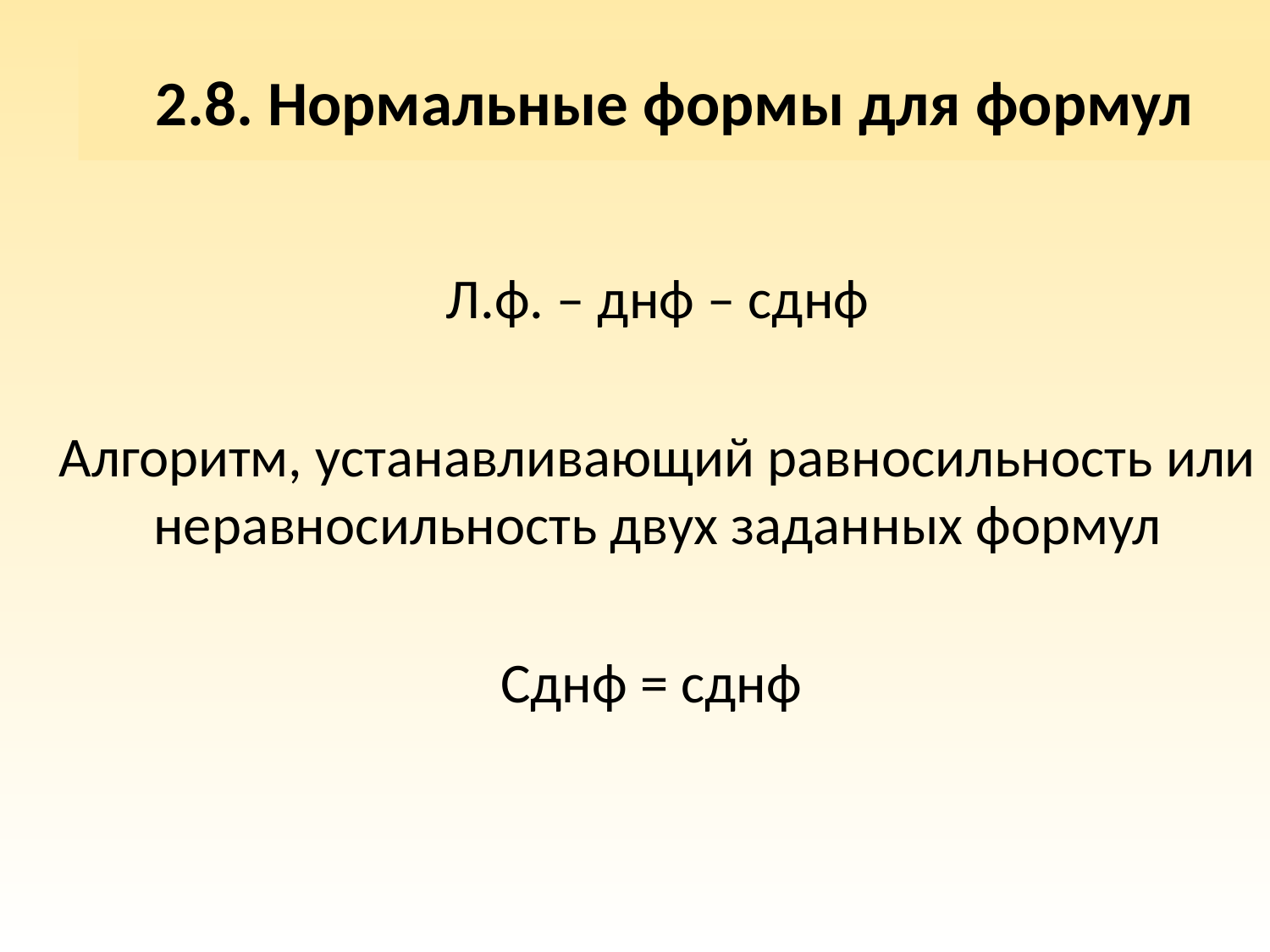

# 2.8. Нормальные формы для формул
Л.ф. – днф – сднф

Алгоритм, устанавливающий равносильность или неравносильность двух заданных формул

Сднф = сднф